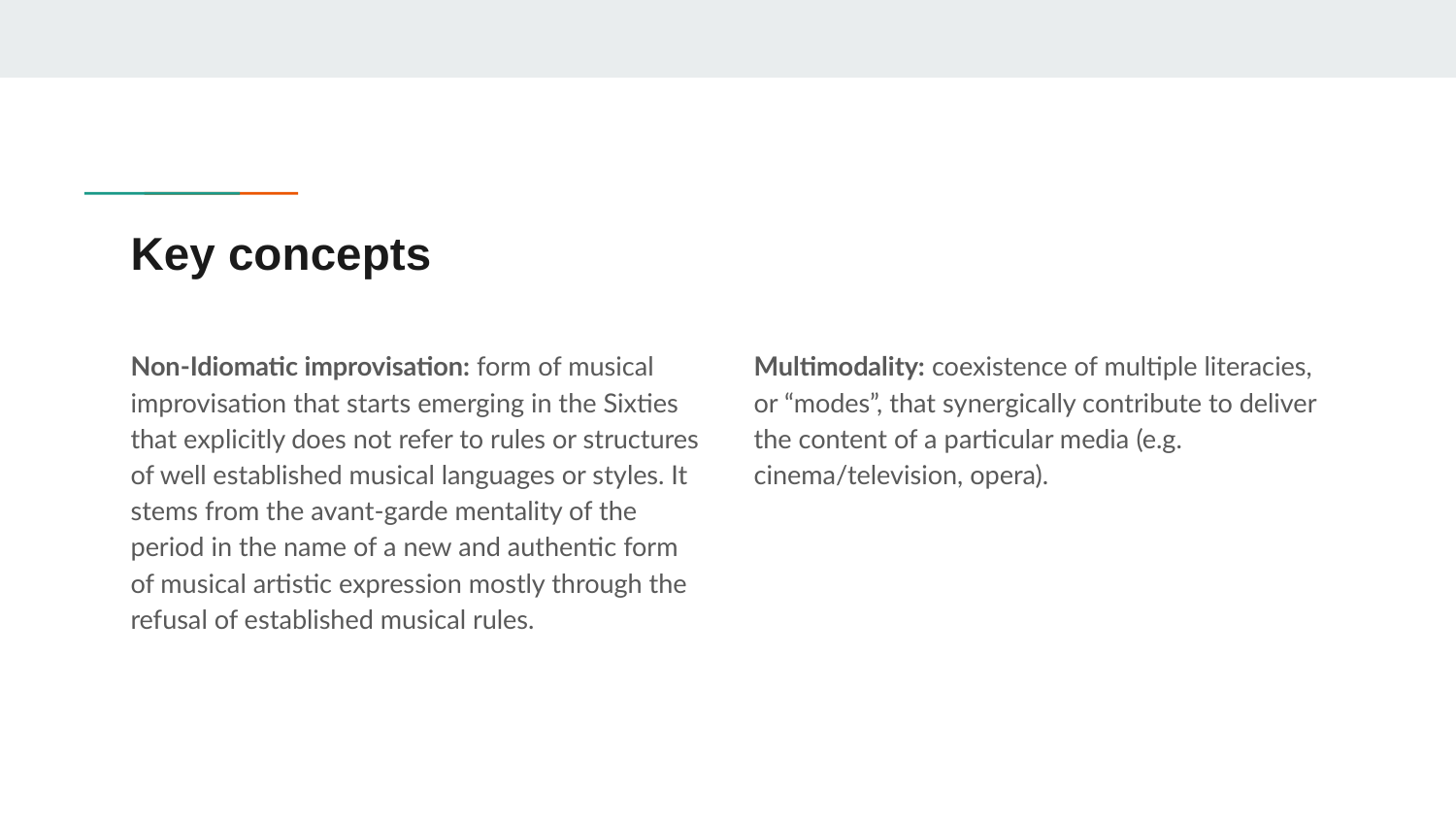

# Key concepts
Non-Idiomatic improvisation: form of musical improvisation that starts emerging in the Sixties that explicitly does not refer to rules or structures of well established musical languages or styles. It stems from the avant-garde mentality of the period in the name of a new and authentic form of musical artistic expression mostly through the refusal of established musical rules.

Multimodality: coexistence of multiple literacies, or “modes”, that synergically contribute to deliver the content of a particular media (e.g. cinema/television, opera).